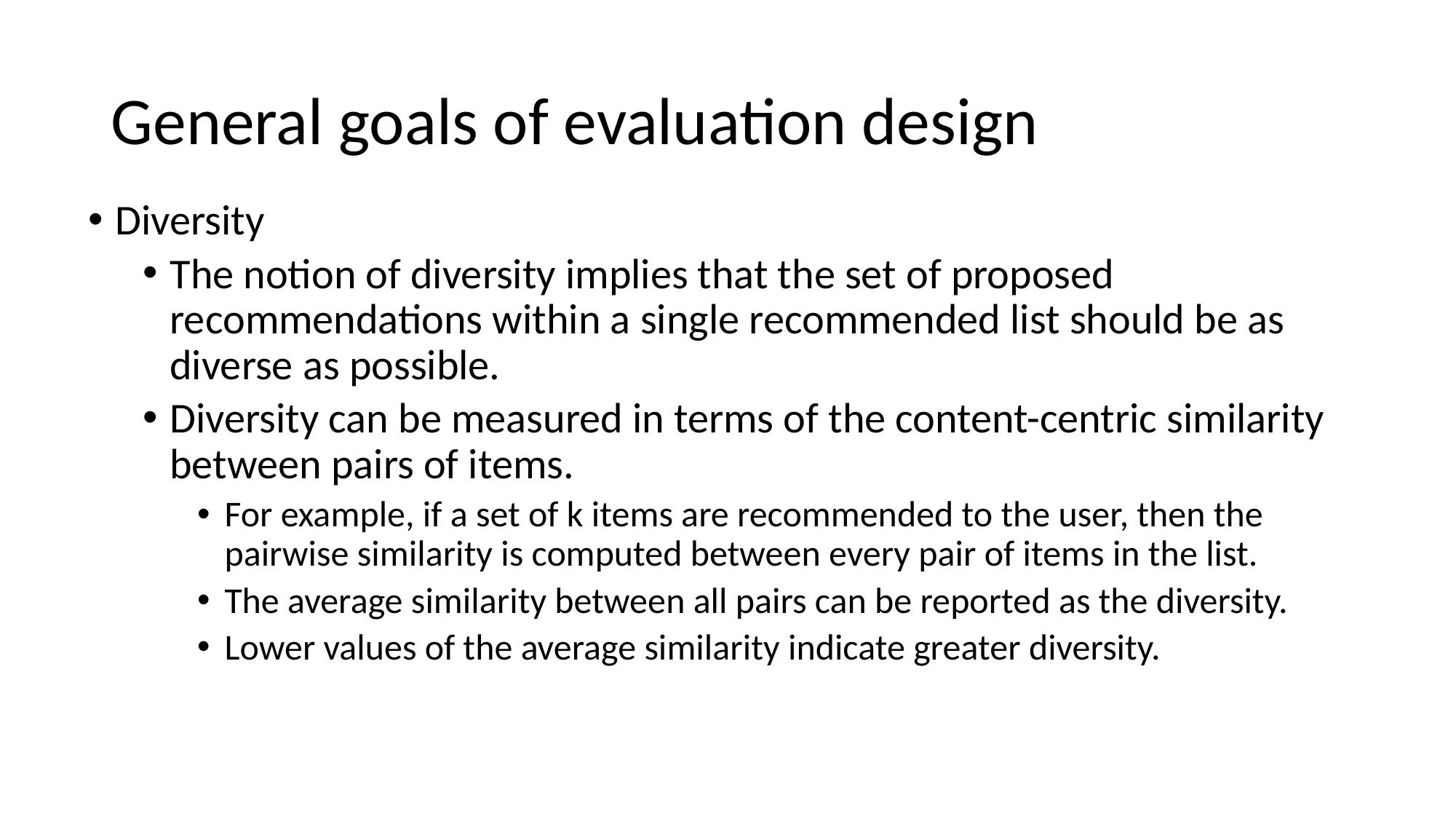

# General goals of evaluation design
Diversity
The notion of diversity implies that the set of proposed recommendations within a single recommended list should be as diverse as possible.
Diversity can be measured in terms of the content-centric similarity between pairs of items.
For example, if a set of k items are recommended to the user, then the pairwise similarity is computed between every pair of items in the list.
The average similarity between all pairs can be reported as the diversity.
Lower values of the average similarity indicate greater diversity.